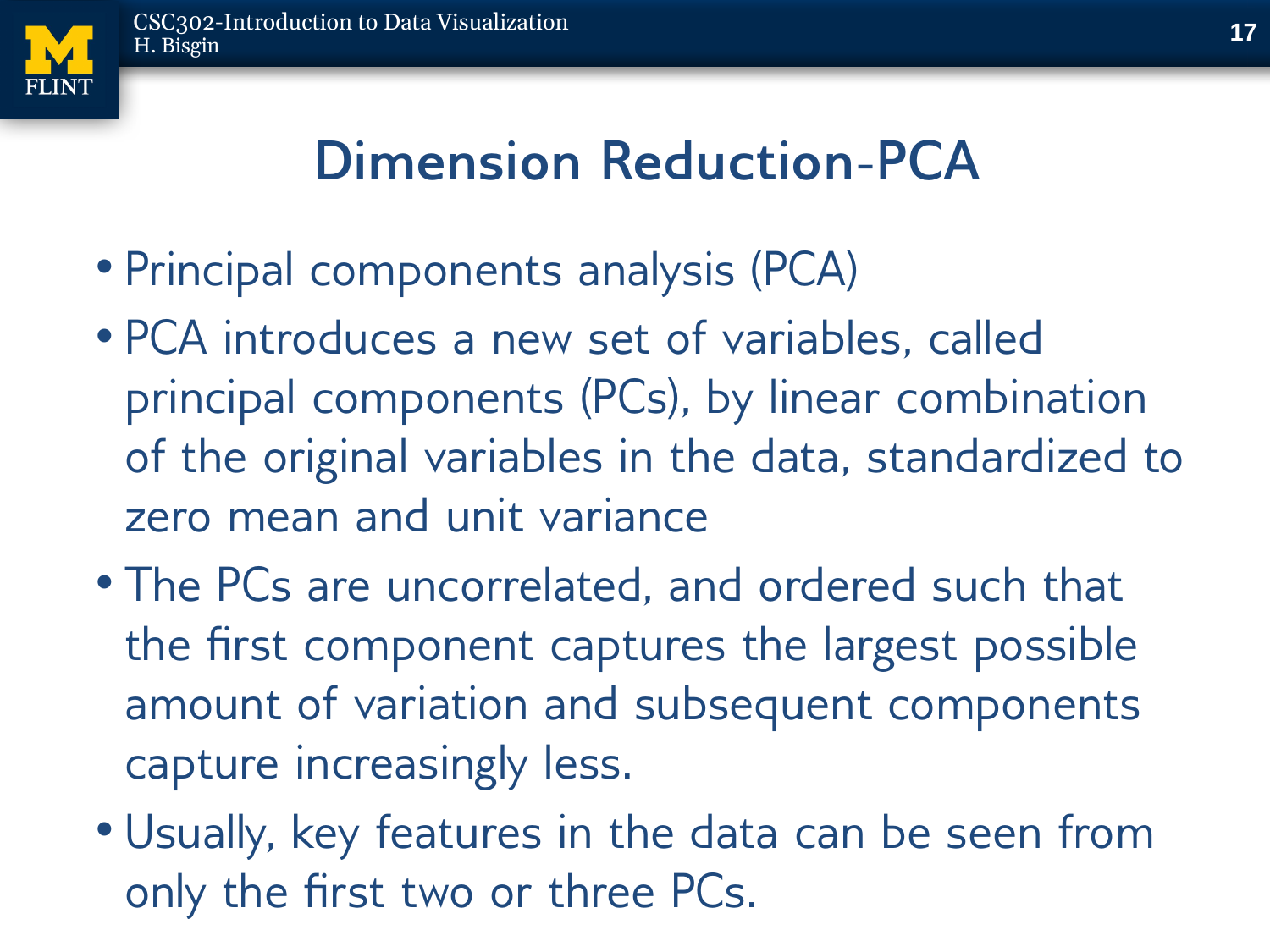

17
# Dimension Reduction-PCA
Principal components analysis (PCA)
PCA introduces a new set of variables, called principal components (PCs), by linear combination of the original variables in the data, standardized to zero mean and unit variance
The PCs are uncorrelated, and ordered such that the first component captures the largest possible amount of variation and subsequent components capture increasingly less.
Usually, key features in the data can be seen from only the first two or three PCs.